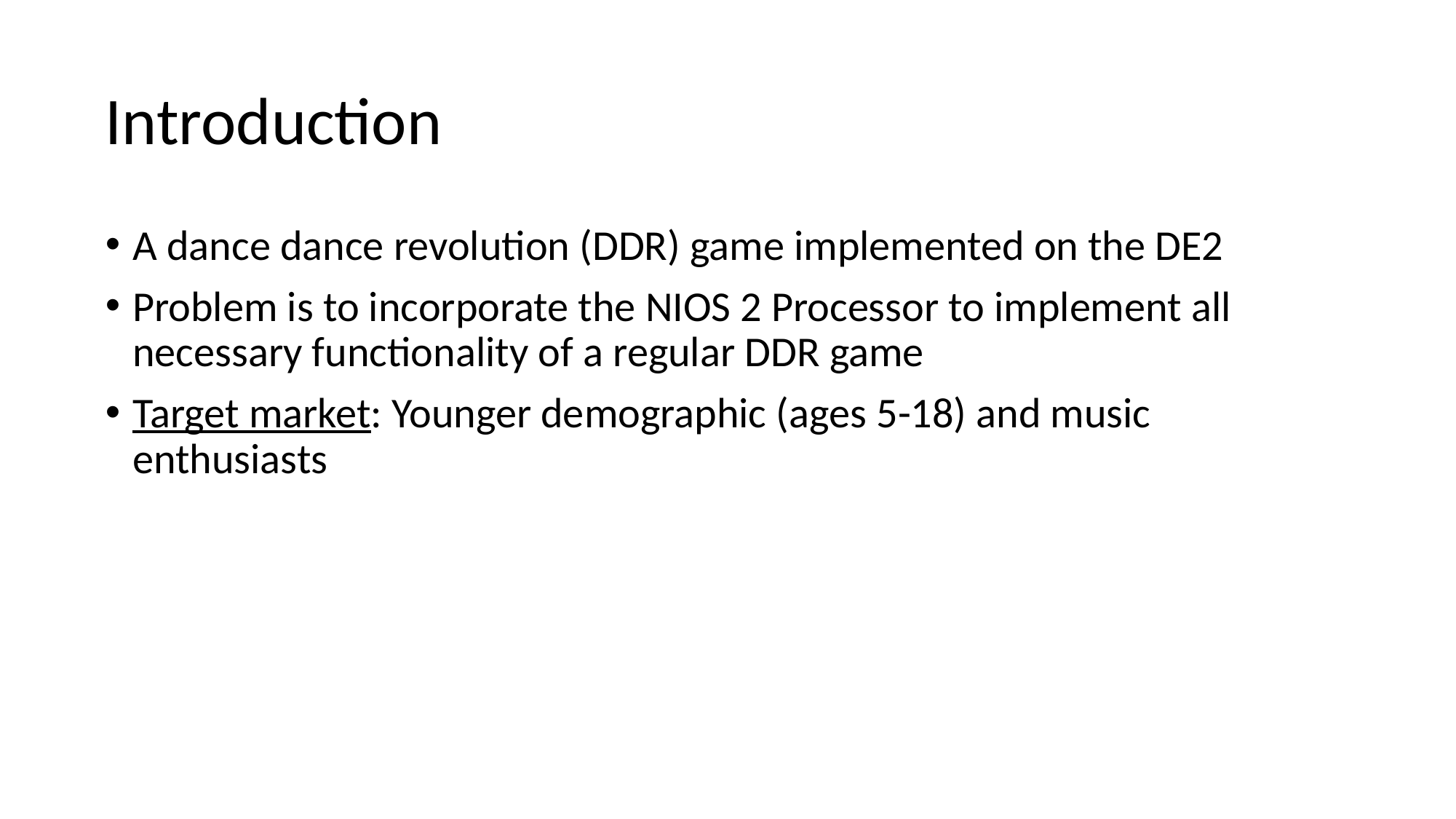

# Introduction
A dance dance revolution (DDR) game implemented on the DE2
Problem is to incorporate the NIOS 2 Processor to implement all necessary functionality of a regular DDR game
Target market: Younger demographic (ages 5-18) and music enthusiasts